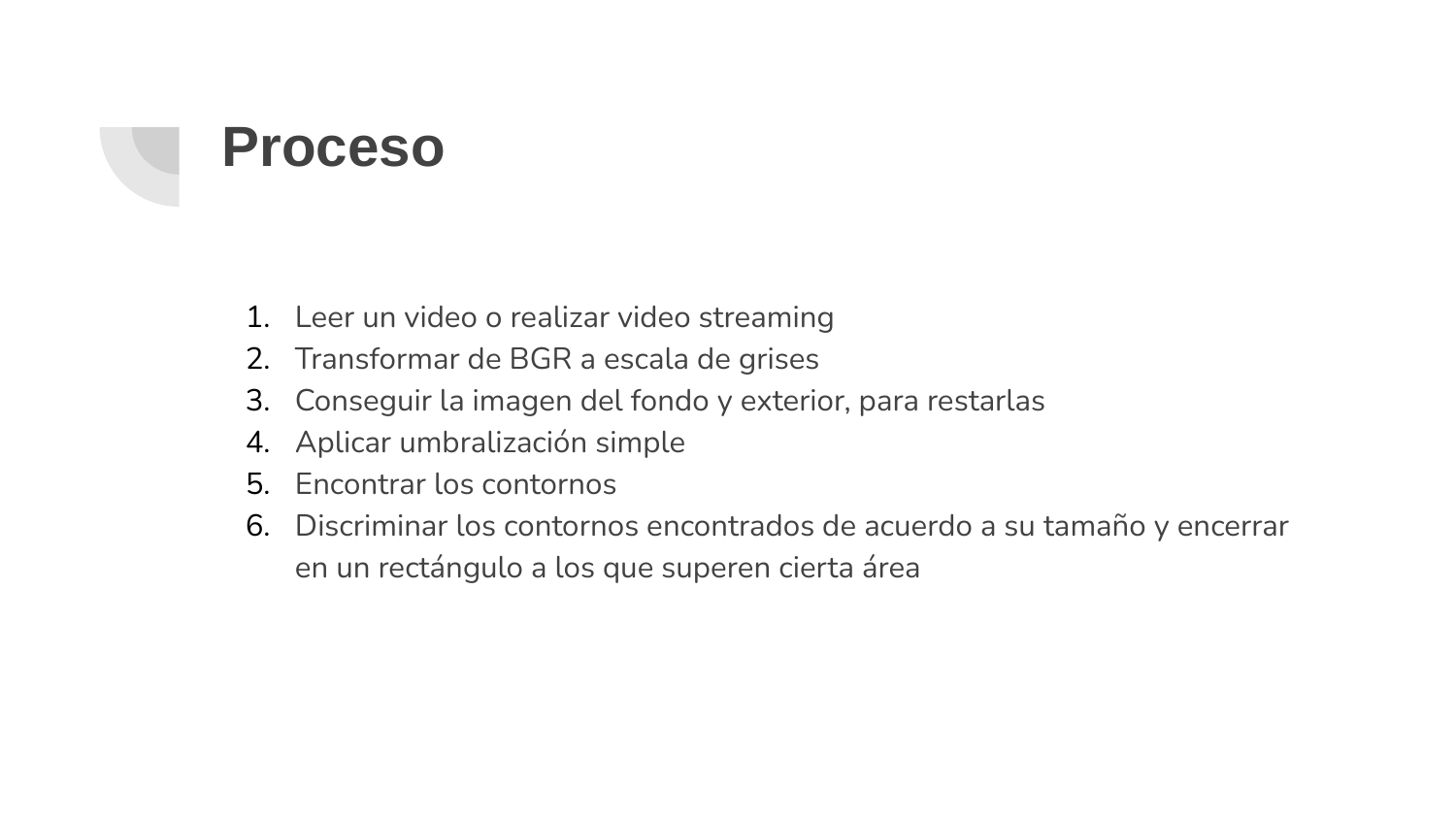

# Proceso
Leer un video o realizar video streaming
Transformar de BGR a escala de grises
Conseguir la imagen del fondo y exterior, para restarlas
Aplicar umbralización simple
Encontrar los contornos
Discriminar los contornos encontrados de acuerdo a su tamaño y encerrar en un rectángulo a los que superen cierta área